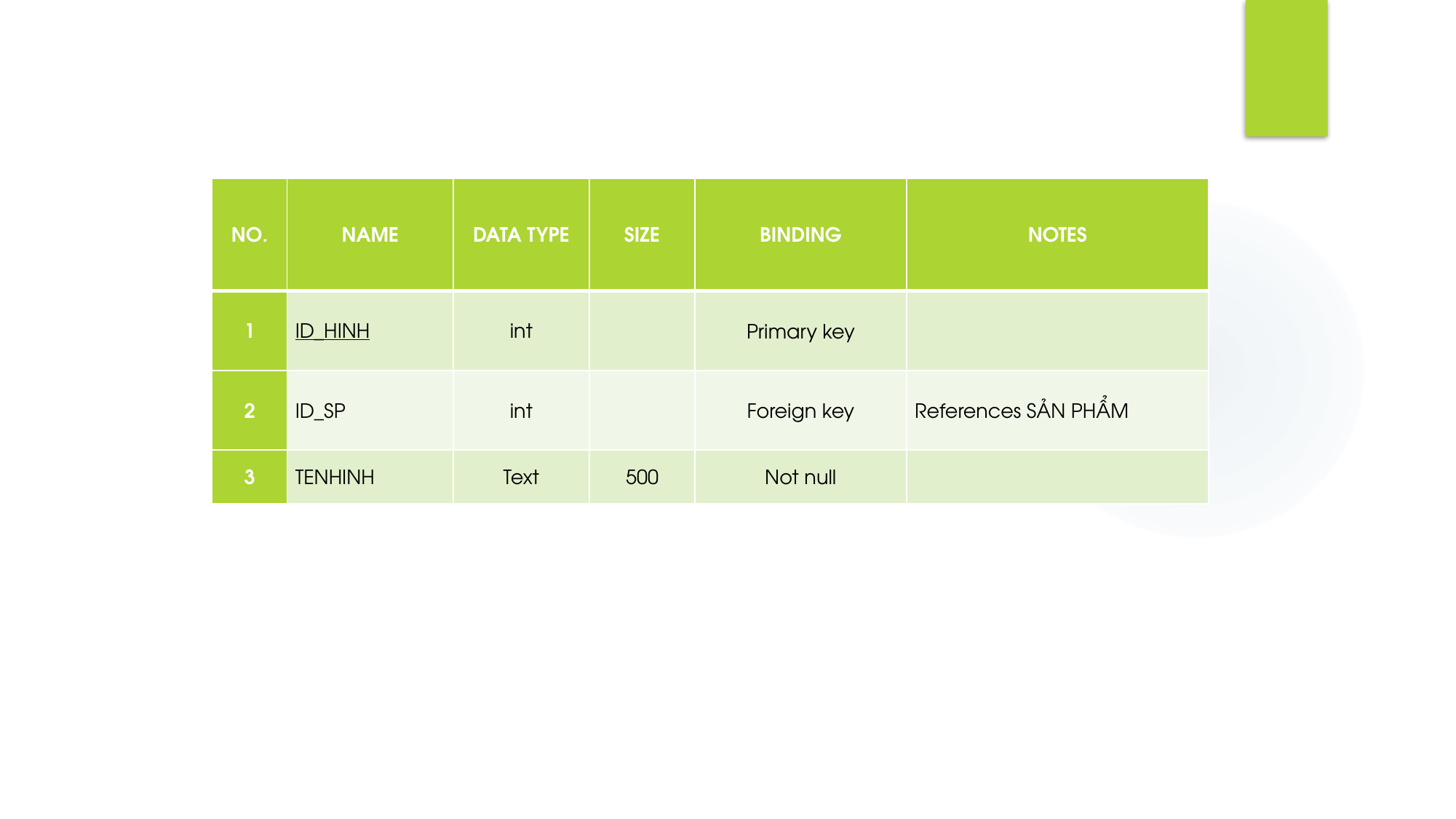

| NO. | NAME | DATA TYPE | SIZE | BINDING | NOTES |
| --- | --- | --- | --- | --- | --- |
| 1 | ID\_HINH | int |  | Primary key |  |
| 2 | ID\_SP | int |  | Foreign key | References SẢN PHẨM |
| 3 | TENHINH | Text | 500 | Not null |  |
 THỰC THỂ HÌNH SẢN PHẨM